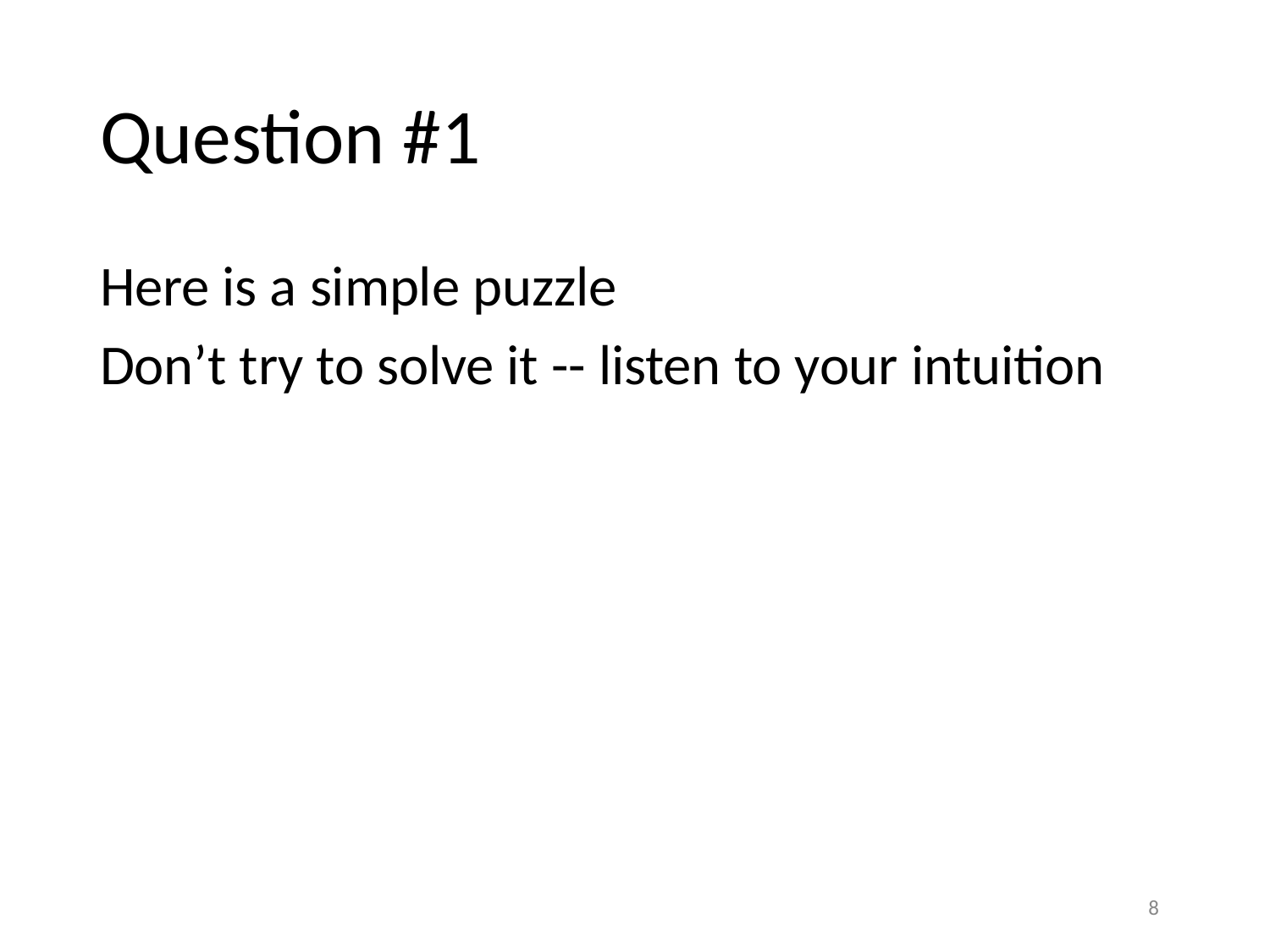

# Question #1
Here is a simple puzzle
Don’t try to solve it -- listen to your intuition
8